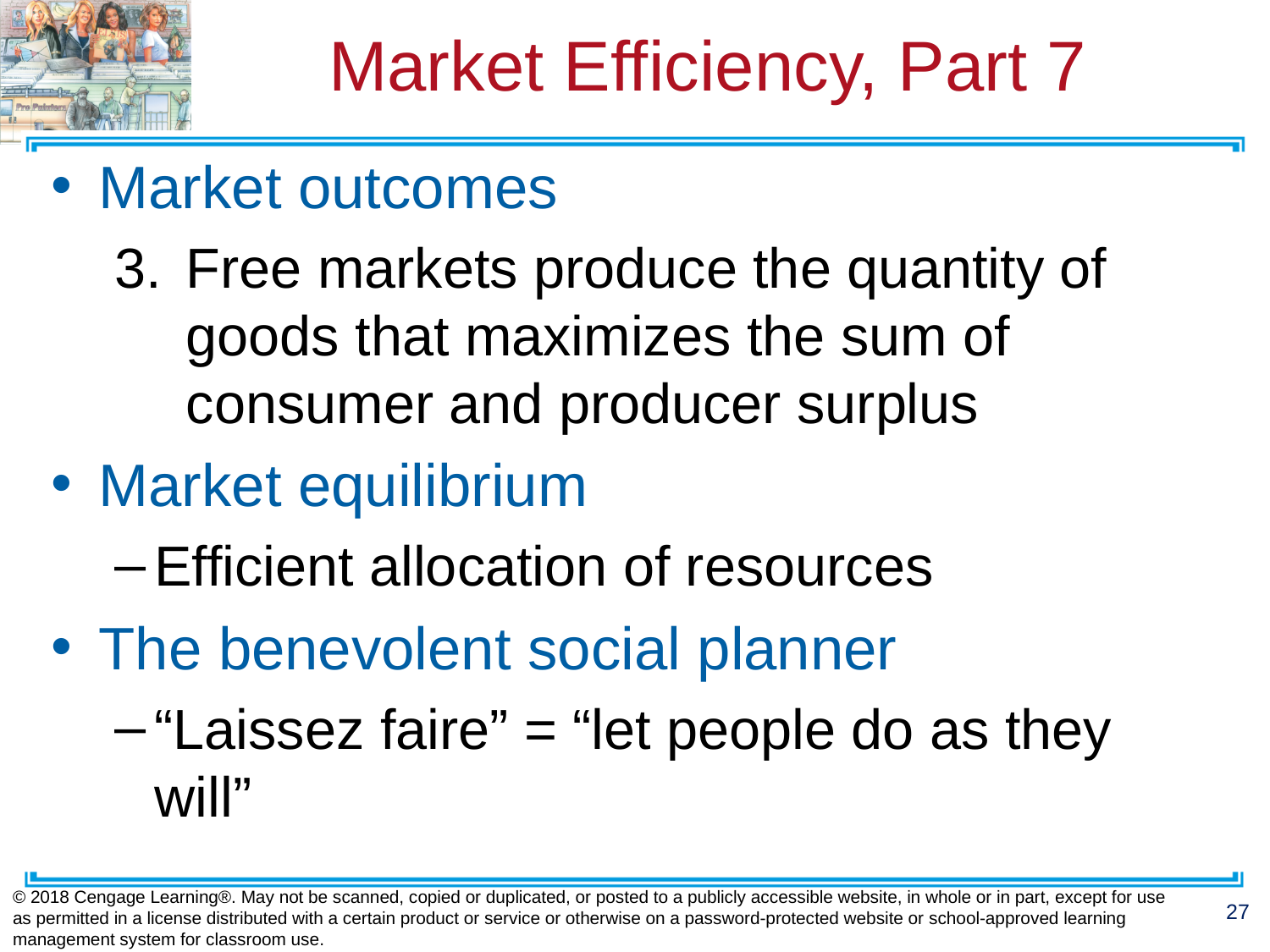

# Market Efficiency, Part 7
Market outcomes
Free markets produce the quantity of goods that maximizes the sum of consumer and producer surplus
Market equilibrium
Efficient allocation of resources
The benevolent social planner
“Laissez faire” = “let people do as they will”
© 2018 Cengage Learning®. May not be scanned, copied or duplicated, or posted to a publicly accessible website, in whole or in part, except for use as permitted in a license distributed with a certain product or service or otherwise on a password-protected website or school-approved learning management system for classroom use.
27